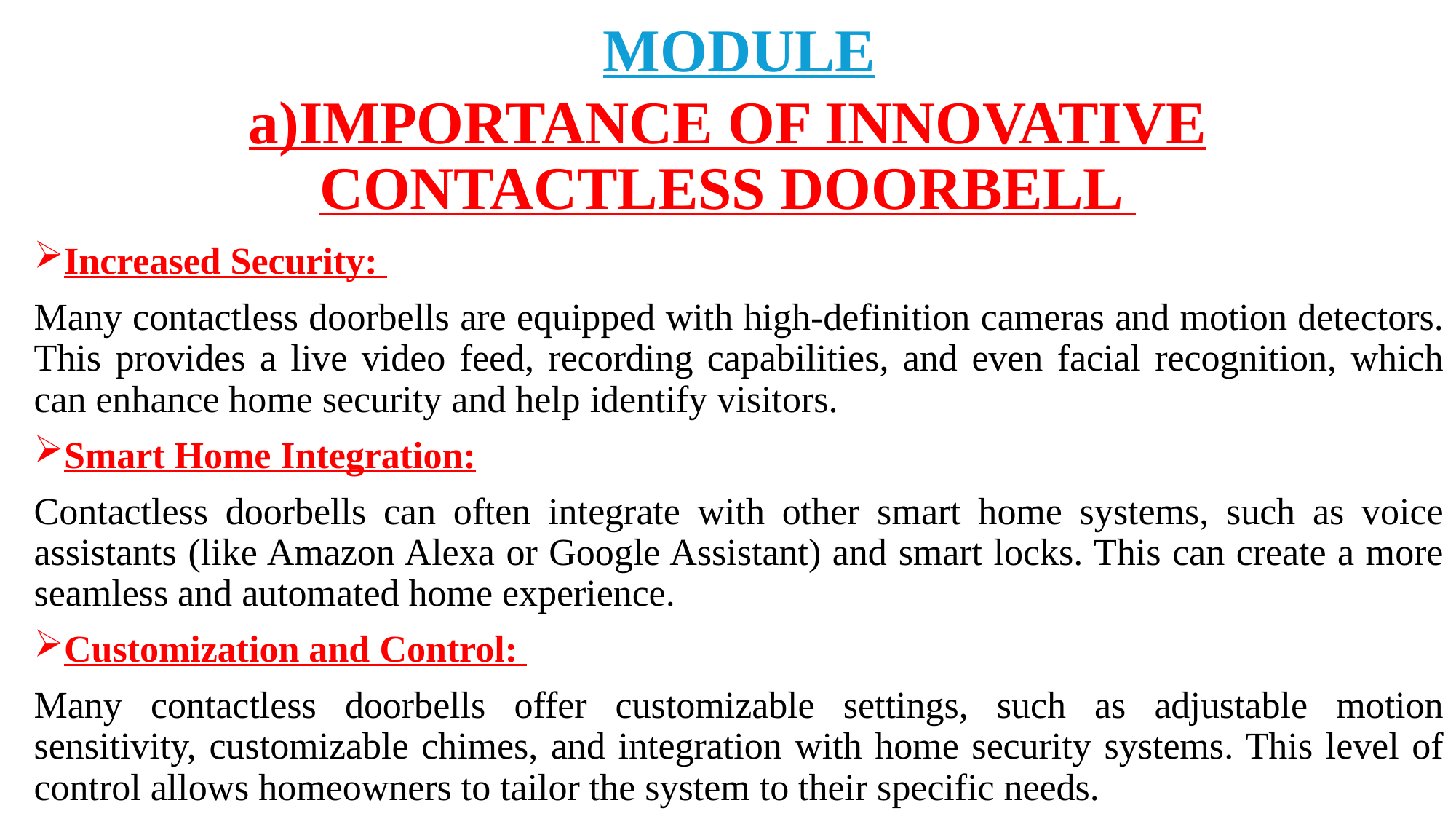

MODULE
# a)IMPORTANCE OF INNOVATIVE CONTACTLESS DOORBELL
Increased Security:
Many contactless doorbells are equipped with high-definition cameras and motion detectors. This provides a live video feed, recording capabilities, and even facial recognition, which can enhance home security and help identify visitors.
Smart Home Integration:
Contactless doorbells can often integrate with other smart home systems, such as voice assistants (like Amazon Alexa or Google Assistant) and smart locks. This can create a more seamless and automated home experience.
Customization and Control:
Many contactless doorbells offer customizable settings, such as adjustable motion sensitivity, customizable chimes, and integration with home security systems. This level of control allows homeowners to tailor the system to their specific needs.